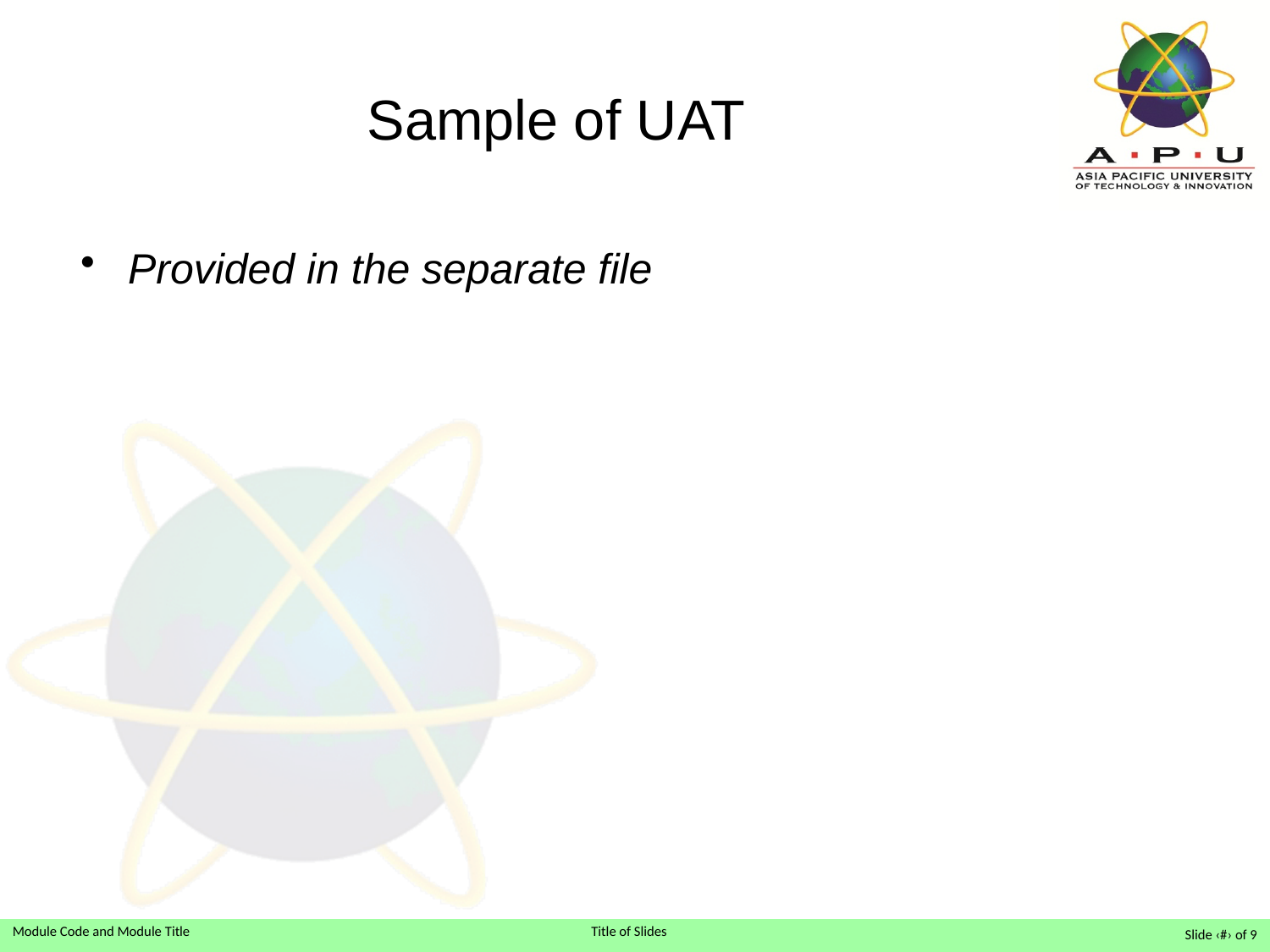

# Sample of UAT
Provided in the separate file
Slide ‹#› of 9